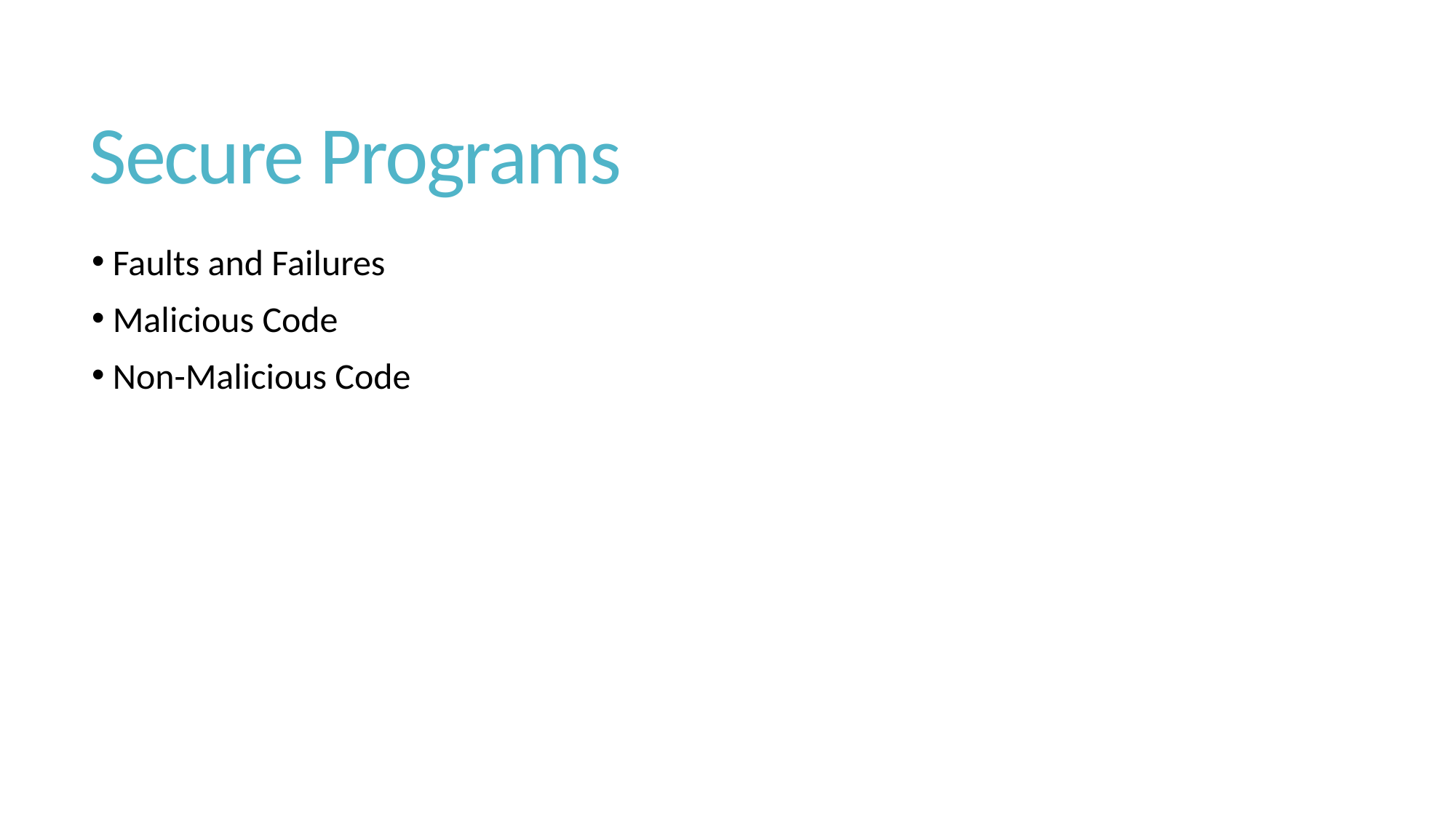

# Secure Programs
 Faults and Failures
 Malicious Code
 Non-Malicious Code